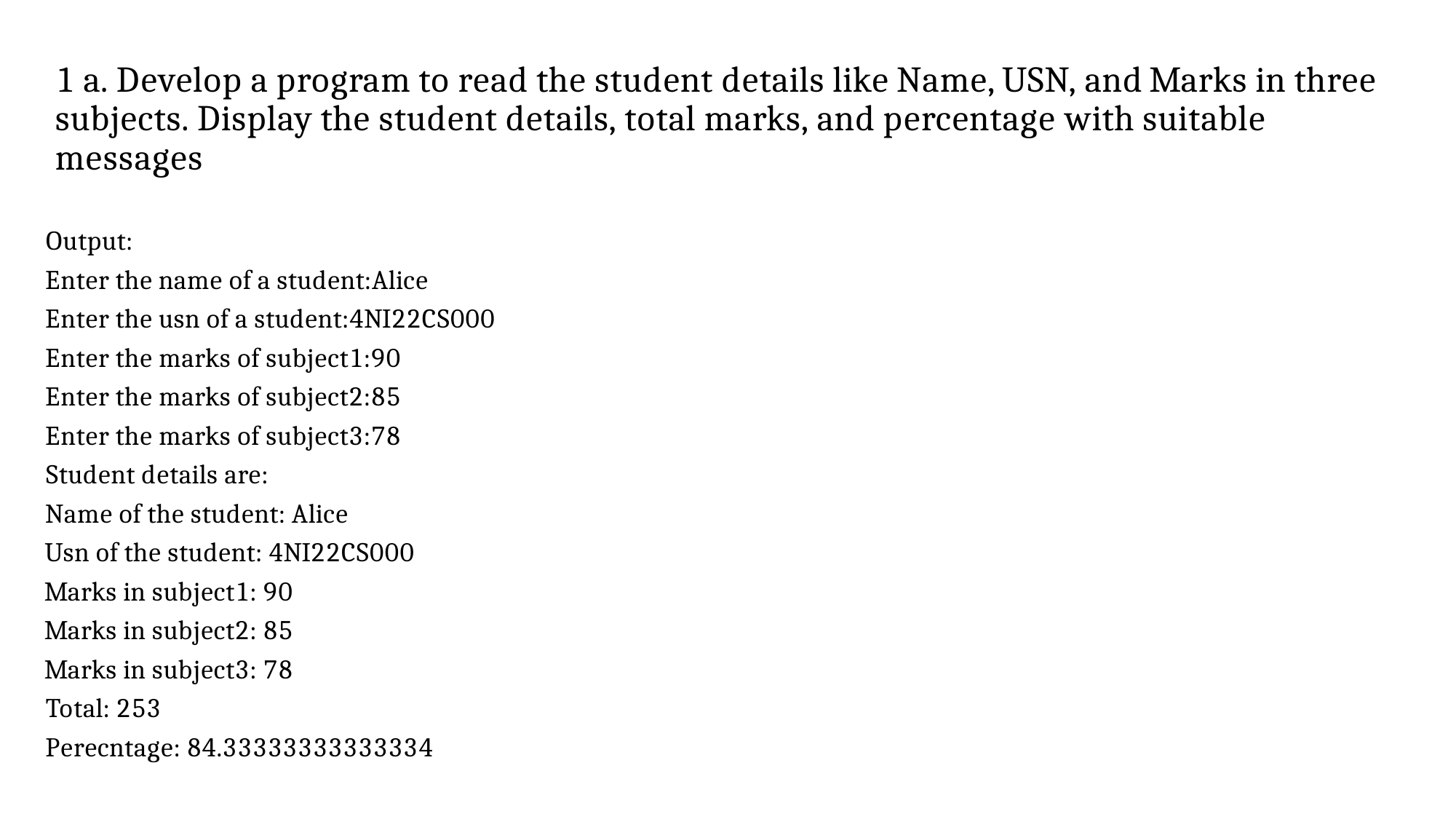

# 1 a. Develop a program to read the student details like Name, USN, and Marks in three subjects. Display the student details, total marks, and percentage with suitable messages
Output:
Enter the name of a student:Alice
Enter the usn of a student:4NI22CS000
Enter the marks of subject1:90
Enter the marks of subject2:85
Enter the marks of subject3:78
Student details are:
Name of the student: Alice
Usn of the student: 4NI22CS000
Marks in subject1: 90
Marks in subject2: 85
Marks in subject3: 78
Total: 253
Perecntage: 84.33333333333334